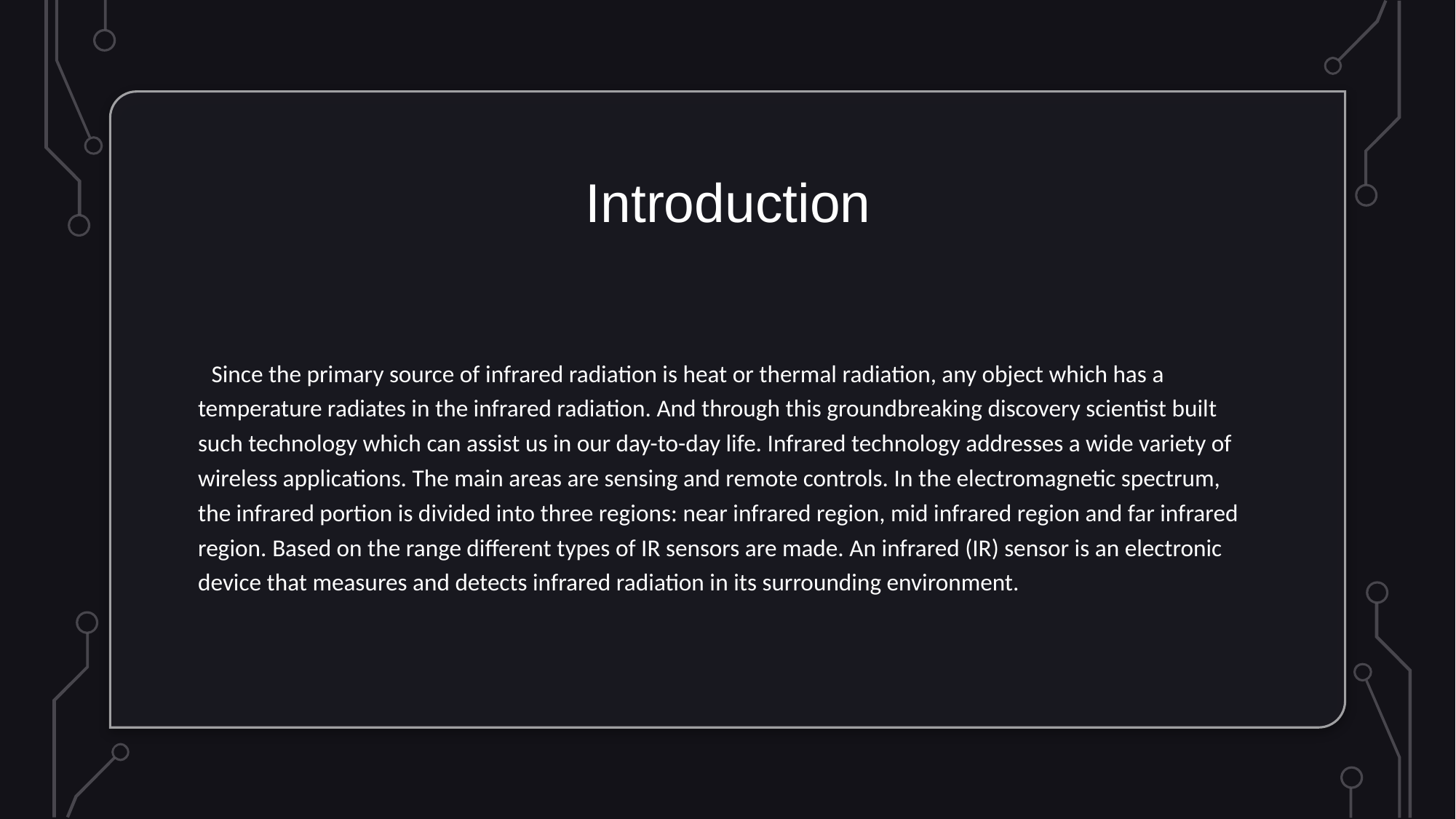

# Introduction
  Since the primary source of infrared radiation is heat or thermal radiation, any object which has a temperature radiates in the infrared radiation. And through this groundbreaking discovery scientist built such technology which can assist us in our day-to-day life. Infrared technology addresses a wide variety of wireless applications. The main areas are sensing and remote controls. In the electromagnetic spectrum, the infrared portion is divided into three regions: near infrared region, mid infrared region and far infrared region. Based on the range different types of IR sensors are made. An infrared (IR) sensor is an electronic device that measures and detects infrared radiation in its surrounding environment.